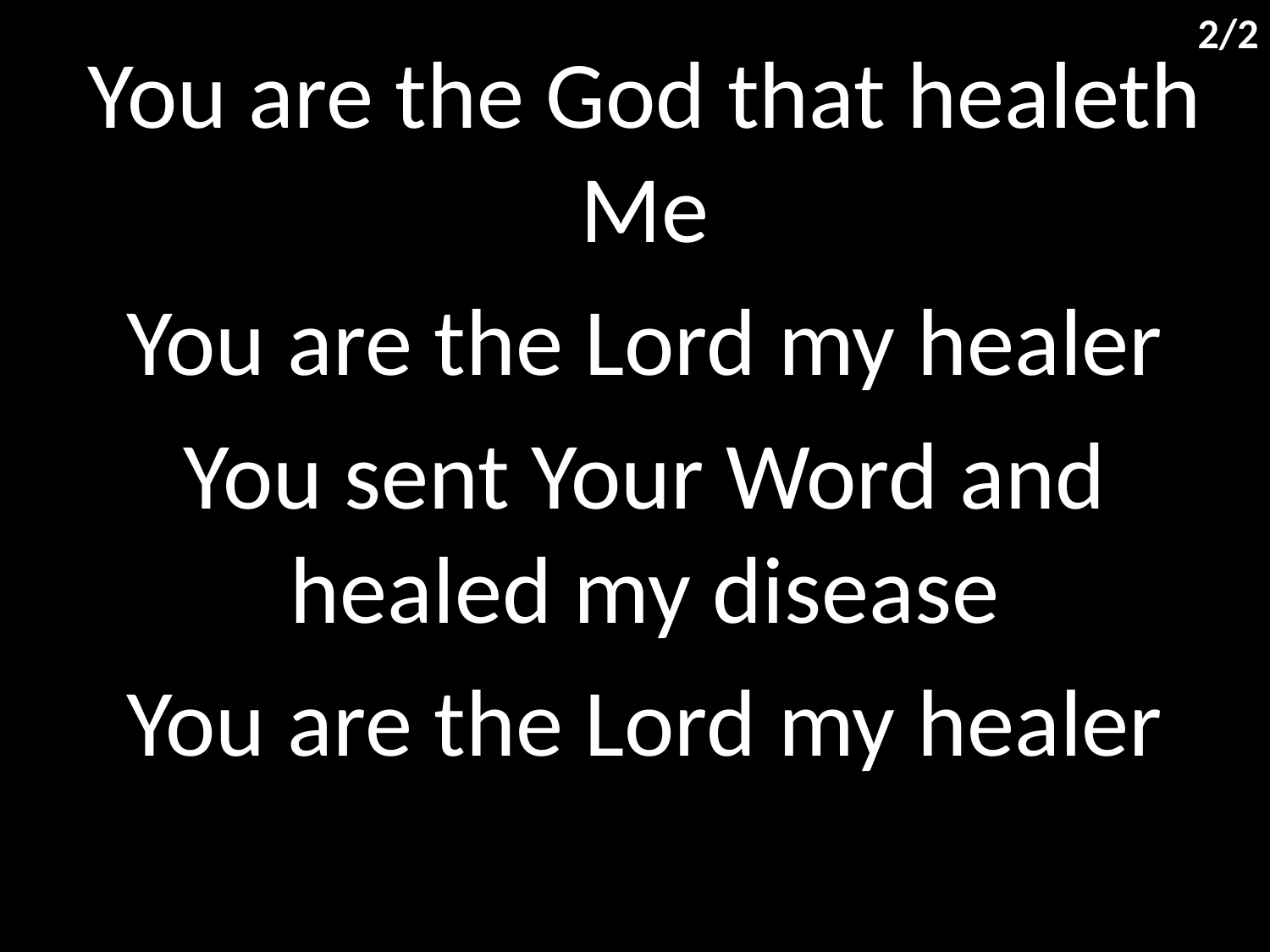

2/2
You are the God that healeth Me
You are the Lord my healer
You sent Your Word and healed my disease
You are the Lord my healer